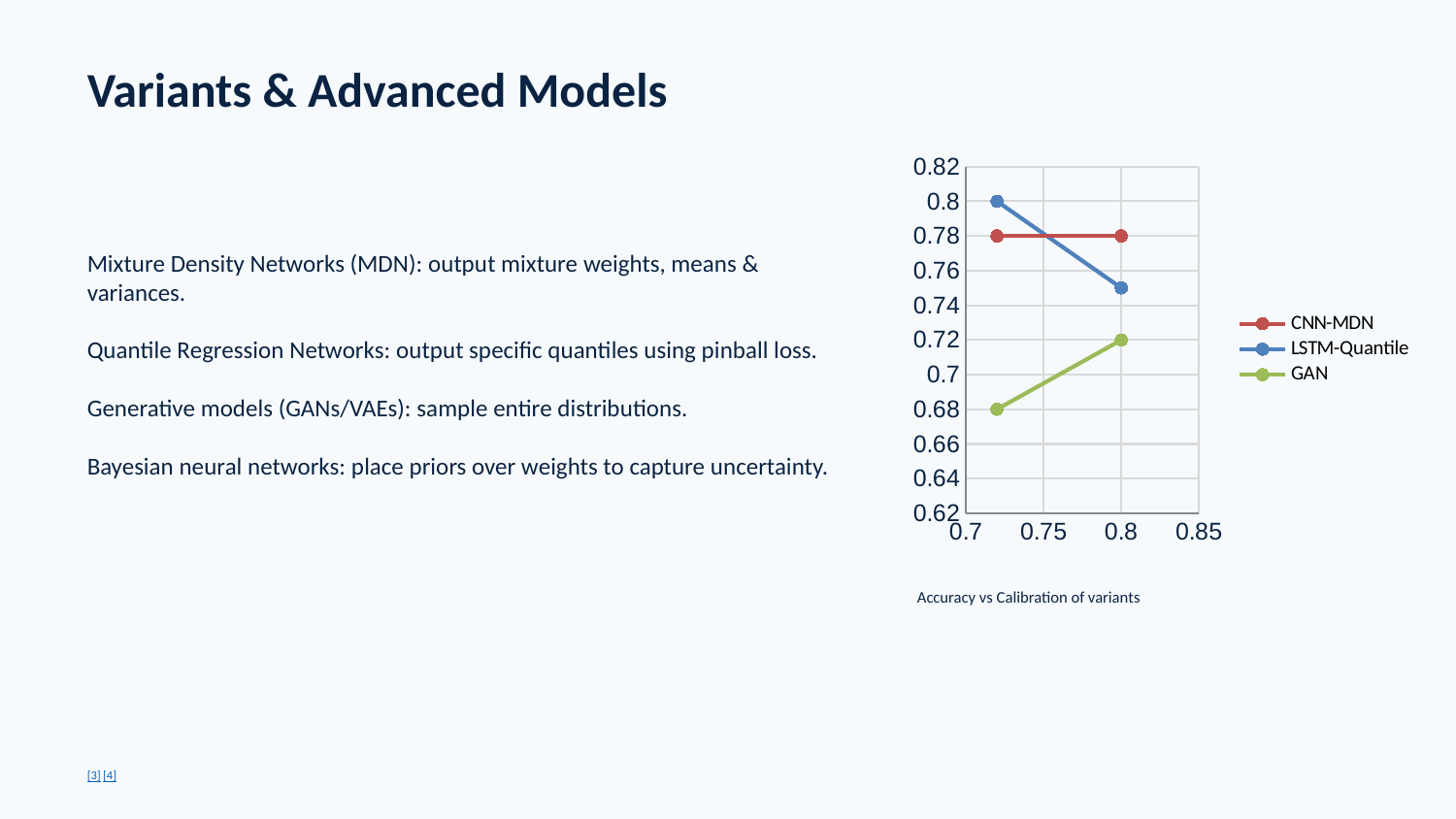

Variants & Advanced Models
Mixture Density Networks (MDN): output mixture weights, means & variances.

Quantile Regression Networks: output specific quantiles using pinball loss.

Generative models (GANs/VAEs): sample entire distributions.

Bayesian neural networks: place priors over weights to capture uncertainty.

### Chart

| Category | CNN-MDN | LSTM-Quantile | GAN |
|---|---|---|---|
Accuracy vs Calibration of variants
[3] [4]